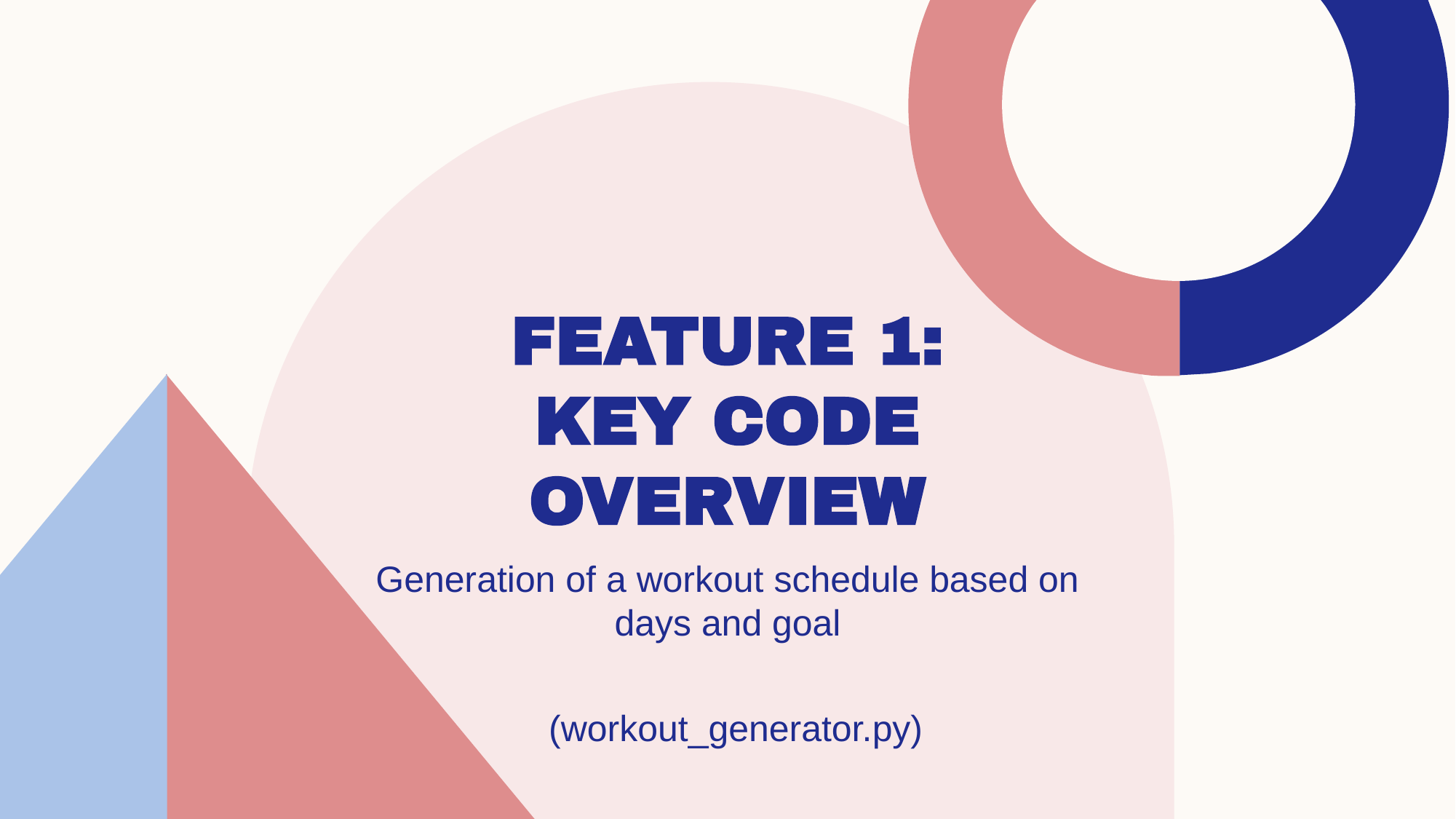

# FEATURE 1: KEY CODE OVERVIEW
Generation of a workout schedule based on days and goal
(workout_generator.py)